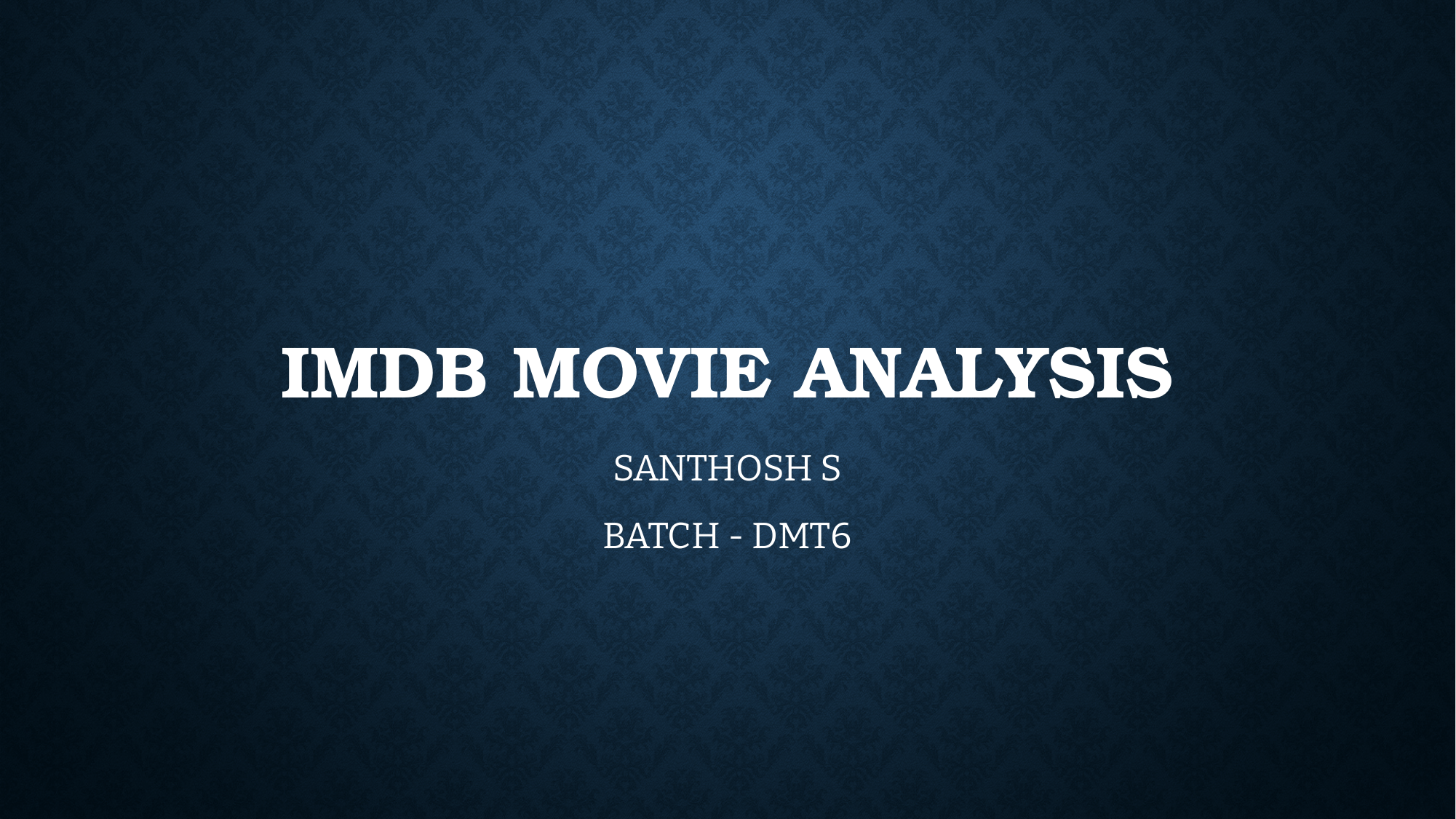

# IMDB MOVIE ANALYSIS
SANTHOSH S
BATCH - DMT6